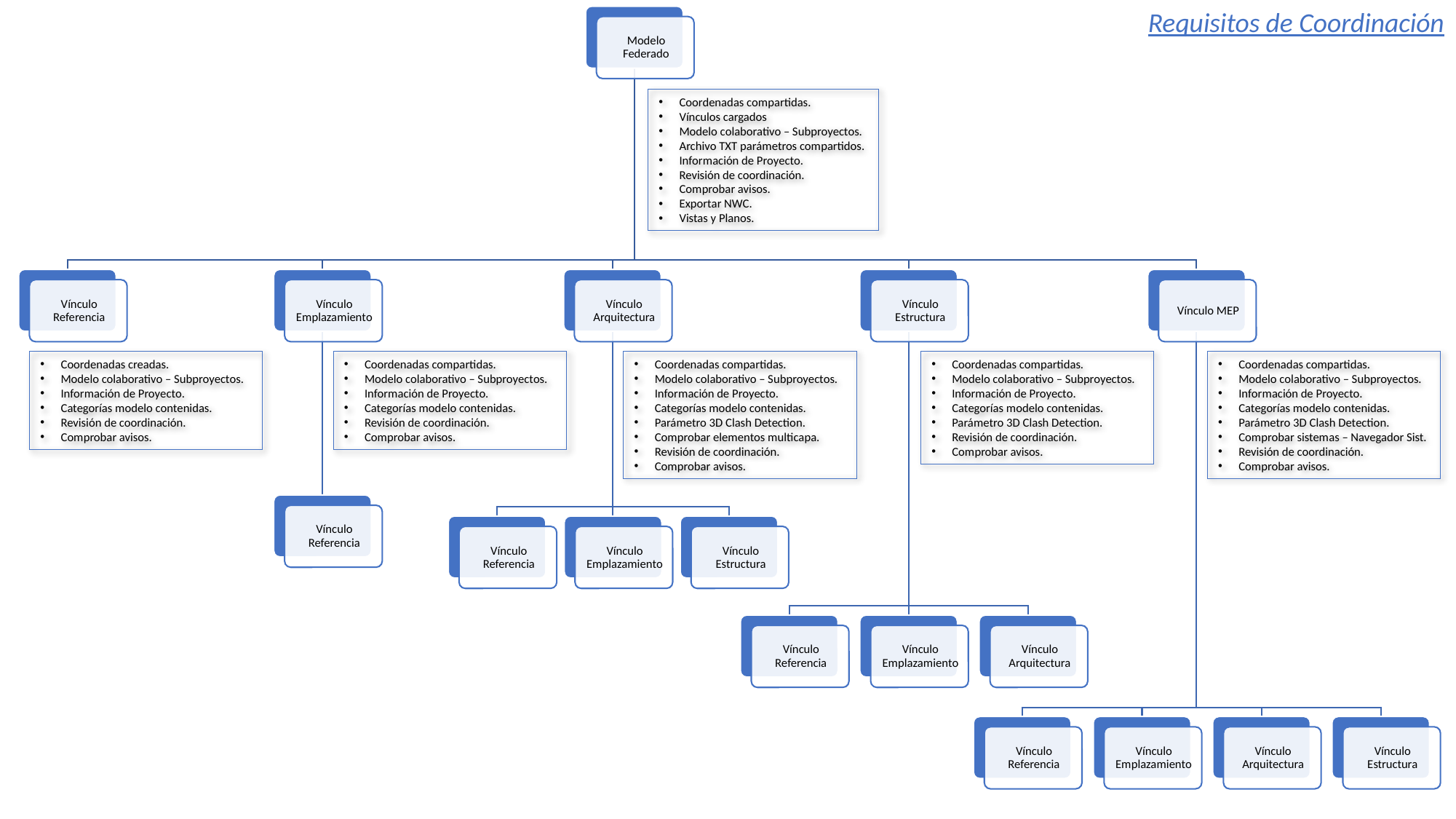

Modelo Federado
Vínculo Referencia
Vínculo Emplazamiento
Vínculo Referencia
Vínculo Arquitectura
Vínculo Referencia
Vínculo Emplazamiento
Vínculo Estructura
Vínculo Estructura
Vínculo Referencia
Vínculo Emplazamiento
Vínculo Arquitectura
Vínculo MEP
Vínculo Referencia
Vínculo Emplazamiento
Vínculo Arquitectura
Vínculo Estructura
Requisitos de Coordinación
Coordenadas compartidas.
Vínculos cargados
Modelo colaborativo – Subproyectos.
Archivo TXT parámetros compartidos.
Información de Proyecto.
Revisión de coordinación.
Comprobar avisos.
Exportar NWC.
Vistas y Planos.
Coordenadas compartidas.
Modelo colaborativo – Subproyectos.
Información de Proyecto.
Categorías modelo contenidas.
Parámetro 3D Clash Detection.
Comprobar sistemas – Navegador Sist.
Revisión de coordinación.
Comprobar avisos.
Coordenadas compartidas.
Modelo colaborativo – Subproyectos.
Información de Proyecto.
Categorías modelo contenidas.
Parámetro 3D Clash Detection.
Revisión de coordinación.
Comprobar avisos.
Coordenadas compartidas.
Modelo colaborativo – Subproyectos.
Información de Proyecto.
Categorías modelo contenidas.
Parámetro 3D Clash Detection.
Comprobar elementos multicapa.
Revisión de coordinación.
Comprobar avisos.
Coordenadas compartidas.
Modelo colaborativo – Subproyectos.
Información de Proyecto.
Categorías modelo contenidas.
Revisión de coordinación.
Comprobar avisos.
Coordenadas creadas.
Modelo colaborativo – Subproyectos.
Información de Proyecto.
Categorías modelo contenidas.
Revisión de coordinación.
Comprobar avisos.